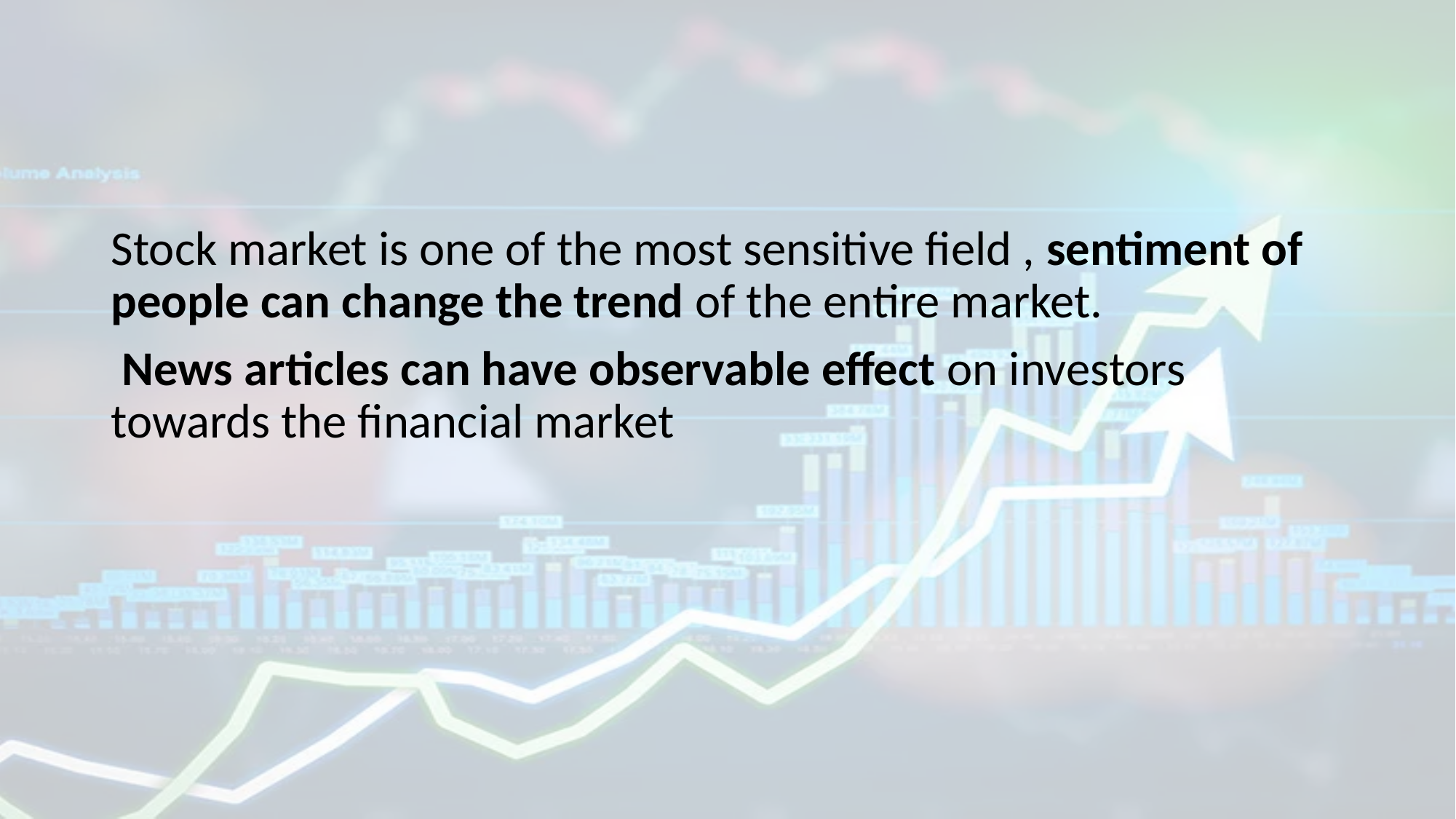

#
Stock market is one of the most sensitive field , sentiment of people can change the trend of the entire market.
 News articles can have observable effect on investors towards the financial market